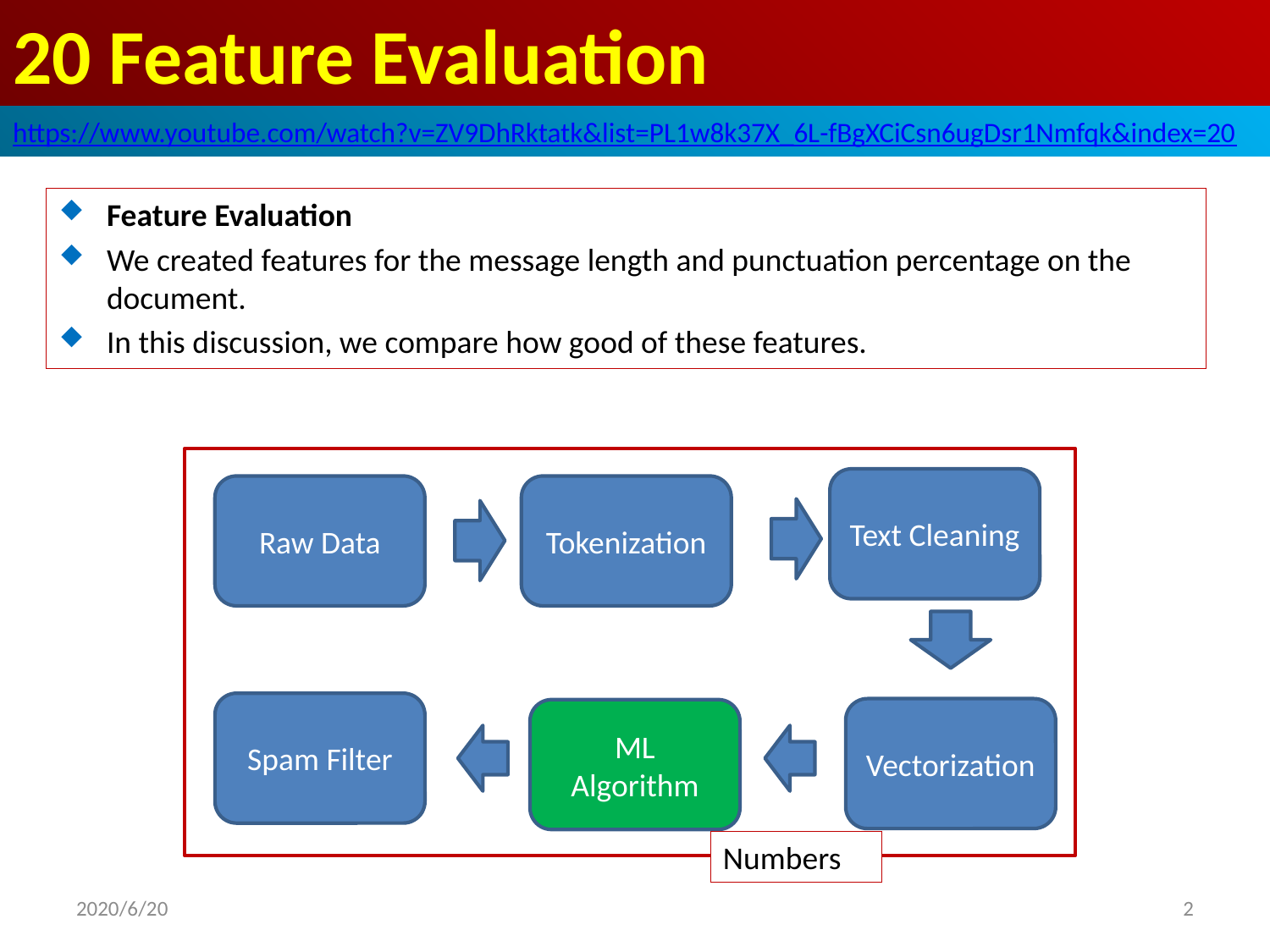

# 20 Feature Evaluation
https://www.youtube.com/watch?v=ZV9DhRktatk&list=PL1w8k37X_6L-fBgXCiCsn6ugDsr1Nmfqk&index=20
Feature Evaluation
We created features for the message length and punctuation percentage on the document.
In this discussion, we compare how good of these features.

Text Cleaning
Raw Data
Tokenization

Spam Filter
Vectorization
ML Algorithm

Numbers
2020/6/20
2